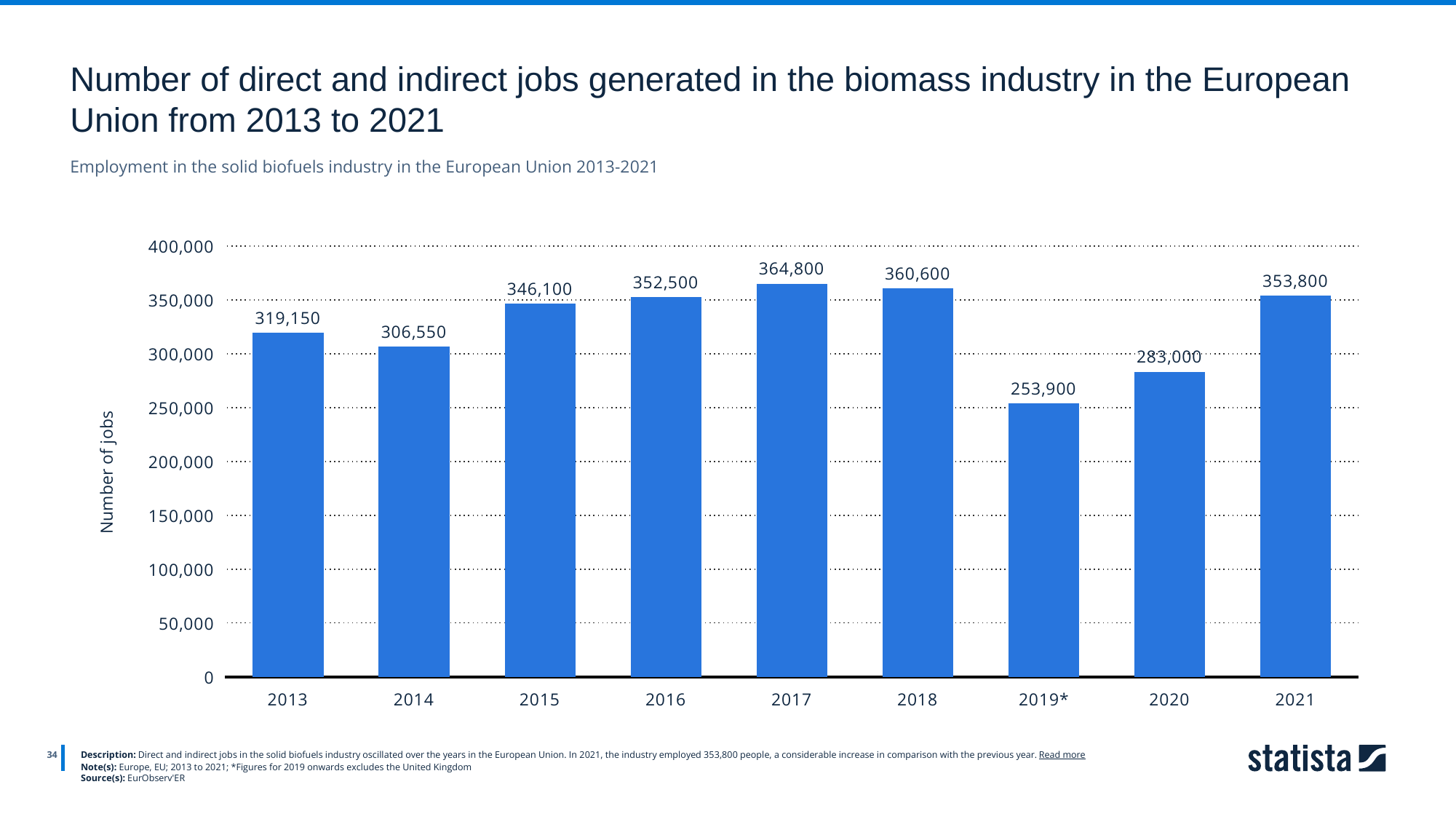

Number of direct and indirect jobs generated in the biomass industry in the European Union from 2013 to 2021
Employment in the solid biofuels industry in the European Union 2013-2021

### Chart

| Category | Column1 |
|---|---|
| 2013 | 319150.0 |
| 2014 | 306550.0 |
| 2015 | 346100.0 |
| 2016 | 352500.0 |
| 2017 | 364800.0 |
| 2018 | 360600.0 |
| 2019* | 253900.0 |
| 2020 | 283000.0 |
| 2021 | 353800.0 |
34
Description: Direct and indirect jobs in the solid biofuels industry oscillated over the years in the European Union. In 2021, the industry employed 353,800 people, a considerable increase in comparison with the previous year. Read more
Note(s): Europe, EU; 2013 to 2021; *Figures for 2019 onwards excludes the United Kingdom
Source(s): EurObserv'ER